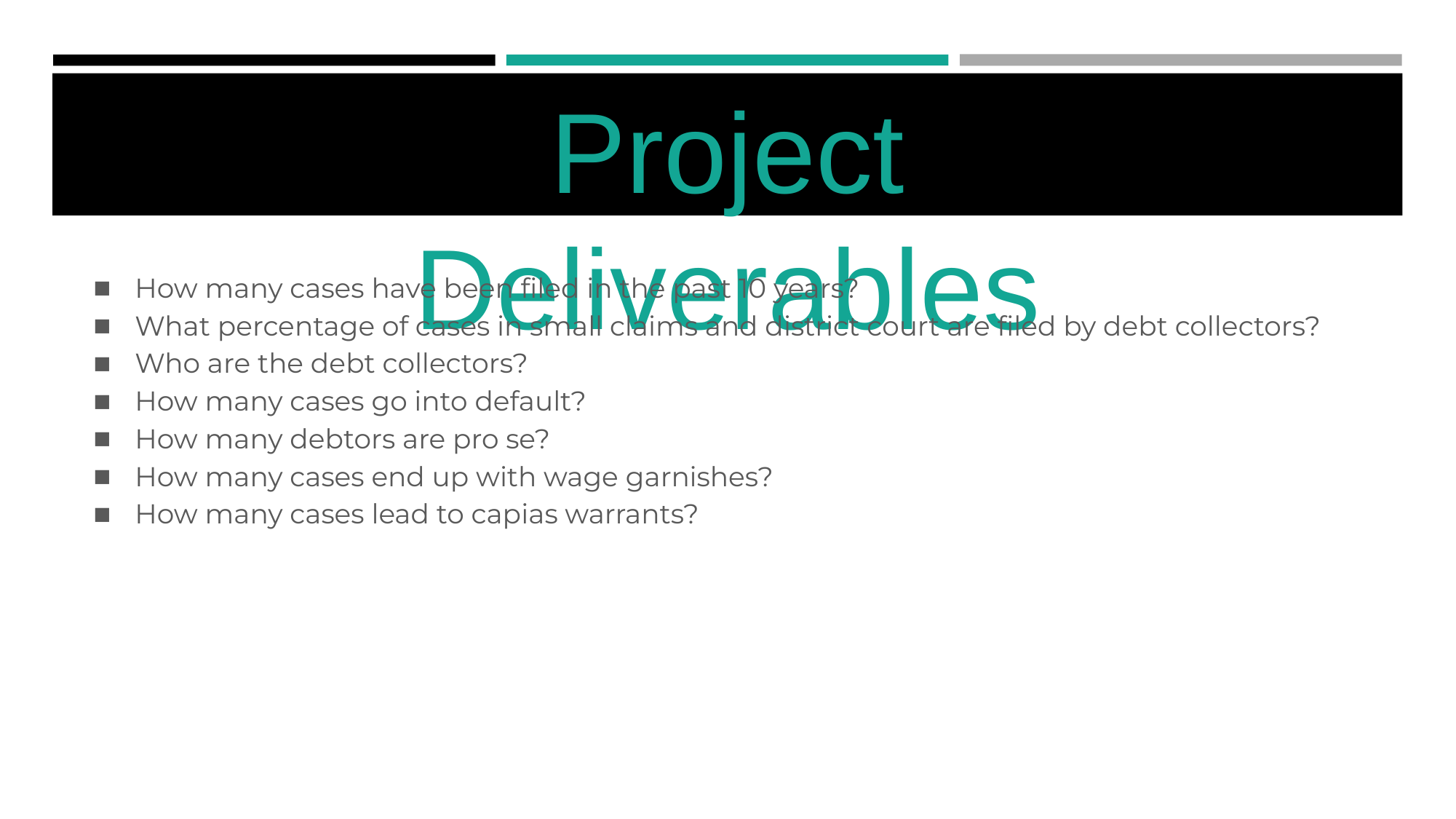

Project Deliverables
How many cases have been filed in the past 10 years?
What percentage of cases in small claims and district court are filed by debt collectors?
Who are the debt collectors?
How many cases go into default?
How many debtors are pro se?
How many cases end up with wage garnishes?
How many cases lead to capias warrants?